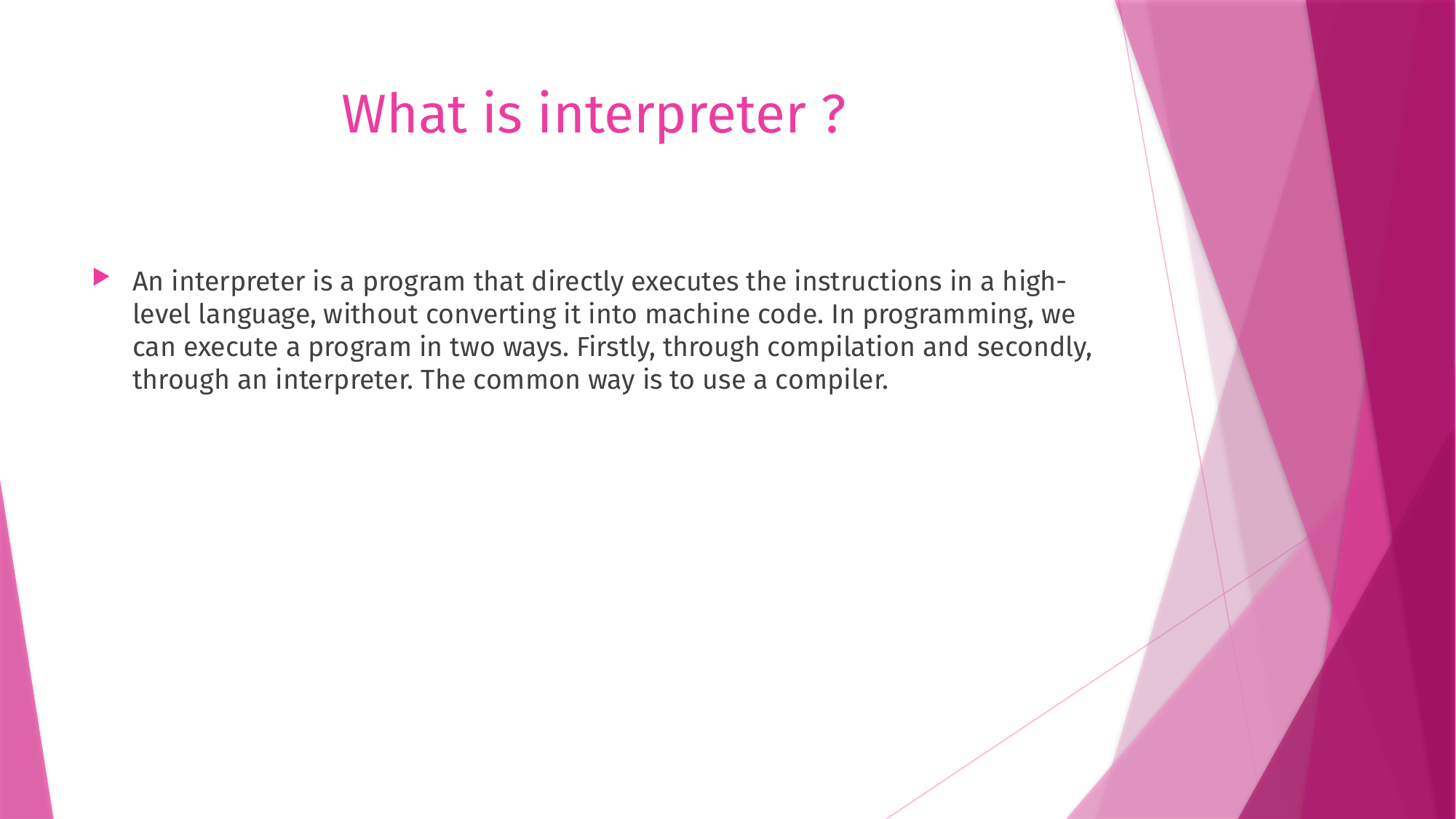

# What is interpreter ?
An interpreter is a program that directly executes the instructions in a high-level language, without converting it into machine code. In programming, we can execute a program in two ways. Firstly, through compilation and secondly, through an interpreter. The common way is to use a compiler.